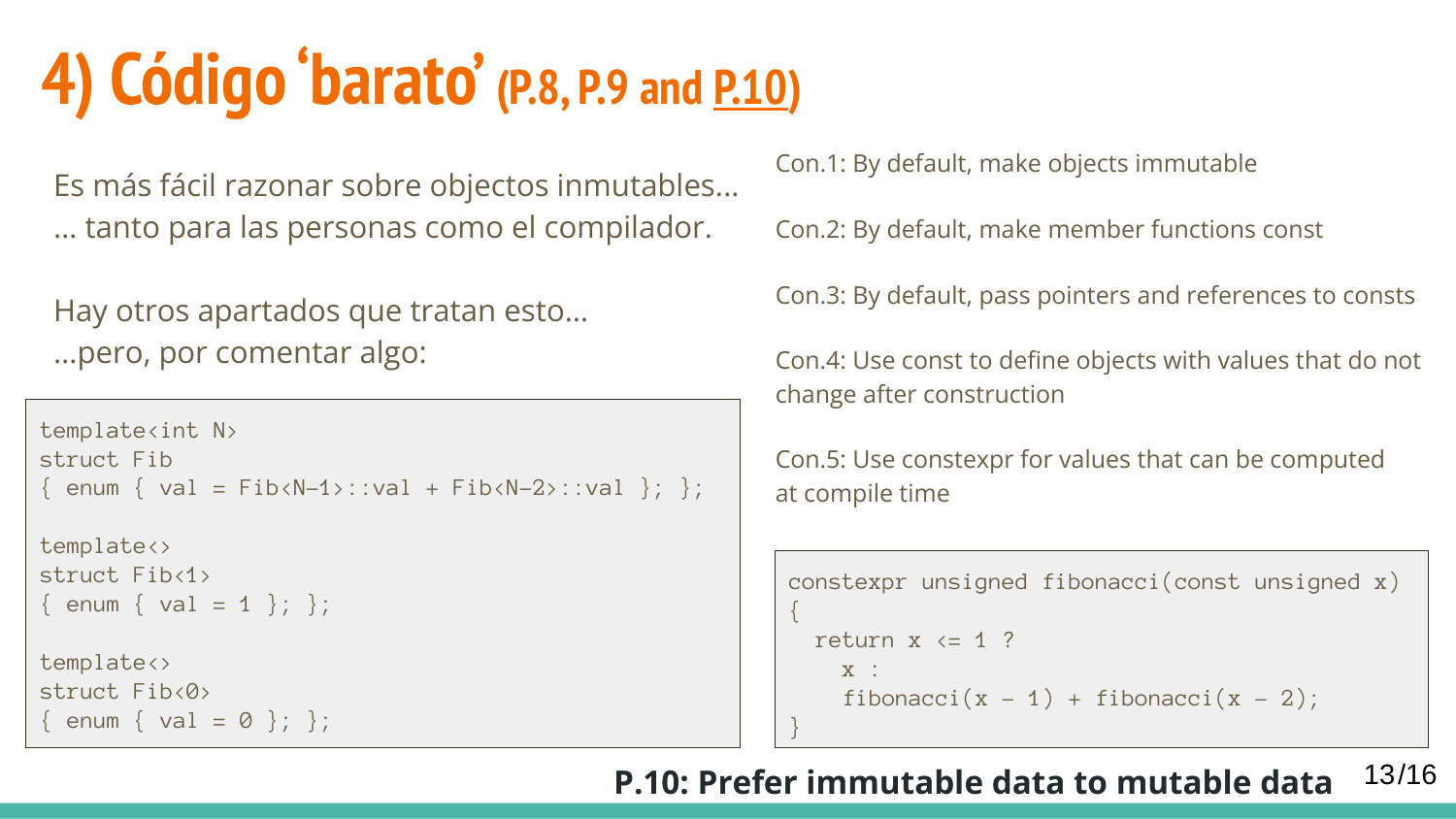

# 4) Código ‘barato’ (P.8, P.9 and P.10)
Con.1: By default, make objects immutable
Con.2: By default, make member functions const
Con.3: By default, pass pointers and references to consts
Con.4: Use const to define objects with values that do not change after construction
Con.5: Use constexpr for values that can be computed
at compile time
Es más fácil razonar sobre objectos inmutables...
… tanto para las personas como el compilador.

Hay otros apartados que tratan esto…
…pero, por comentar algo:

template<int N>
struct Fib
{ enum { val = Fib<N-1>::val + Fib<N-2>::val }; };

template<>
struct Fib<1>
{ enum { val = 1 }; };

template<>
struct Fib<0>
{ enum { val = 0 }; };
constexpr unsigned fibonacci(const unsigned x)
{
  return x <= 1 ?
    x :
    fibonacci(x – 1) + fibonacci(x – 2);
}
P.10: Prefer immutable data to mutable data

13
/16